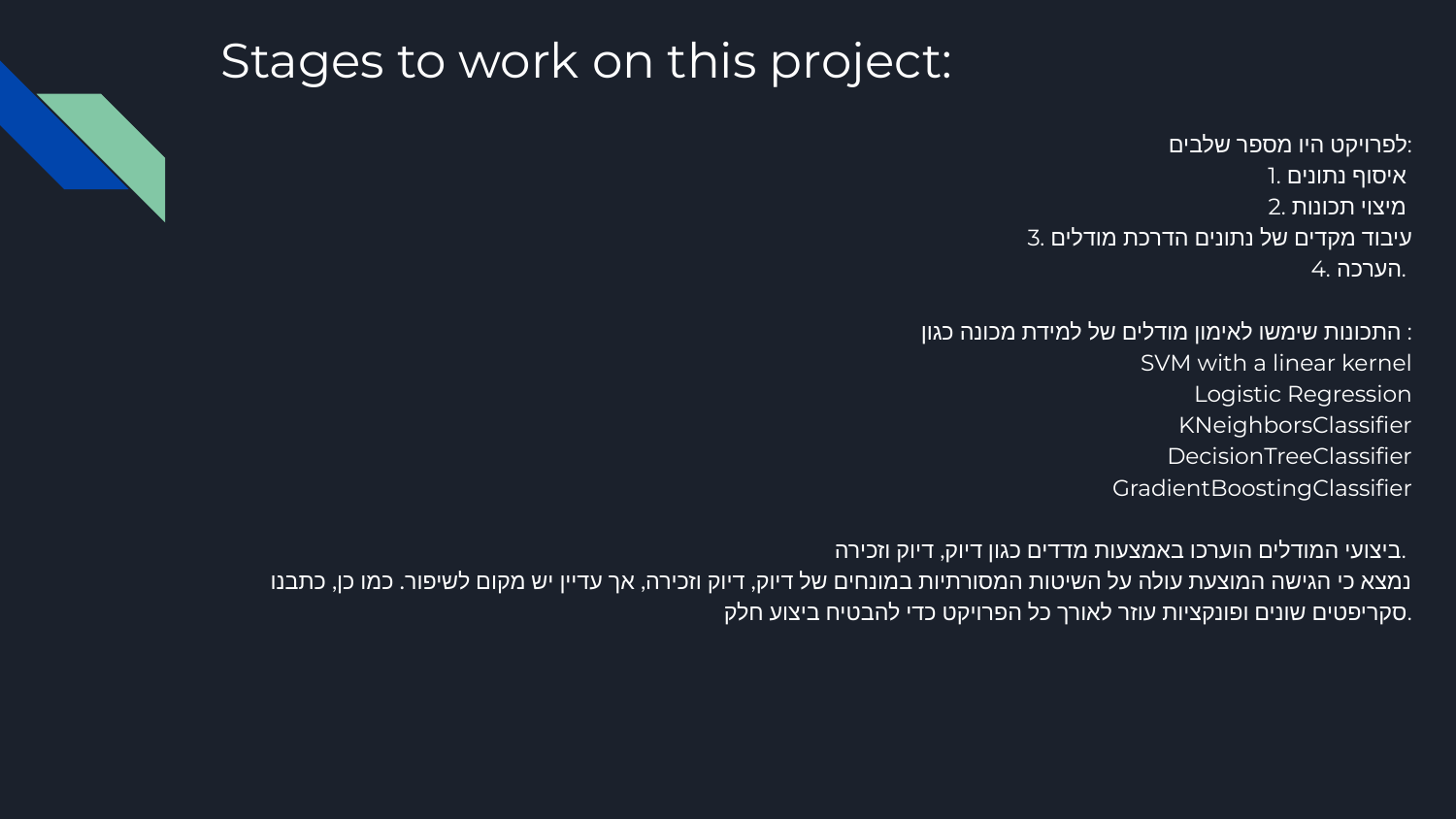

# Stages to work on this project:

לפרויקט היו מספר שלבים:
1. איסוף נתונים
2. מיצוי תכונות
3. עיבוד מקדים של נתונים הדרכת מודלים
4. הערכה.

התכונות שימשו לאימון מודלים של למידת מכונה כגון :
SVM with a linear kernel
Logistic Regression
KNeighborsClassifier
DecisionTreeClassifier
GradientBoostingClassifier

ביצועי המודלים הוערכו באמצעות מדדים כגון דיוק, דיוק וזכירה.
נמצא כי הגישה המוצעת עולה על השיטות המסורתיות במונחים של דיוק, דיוק וזכירה, אך עדיין יש מקום לשיפור. כמו כן, כתבנו סקריפטים שונים ופונקציות עוזר לאורך כל הפרויקט כדי להבטיח ביצוע חלק.